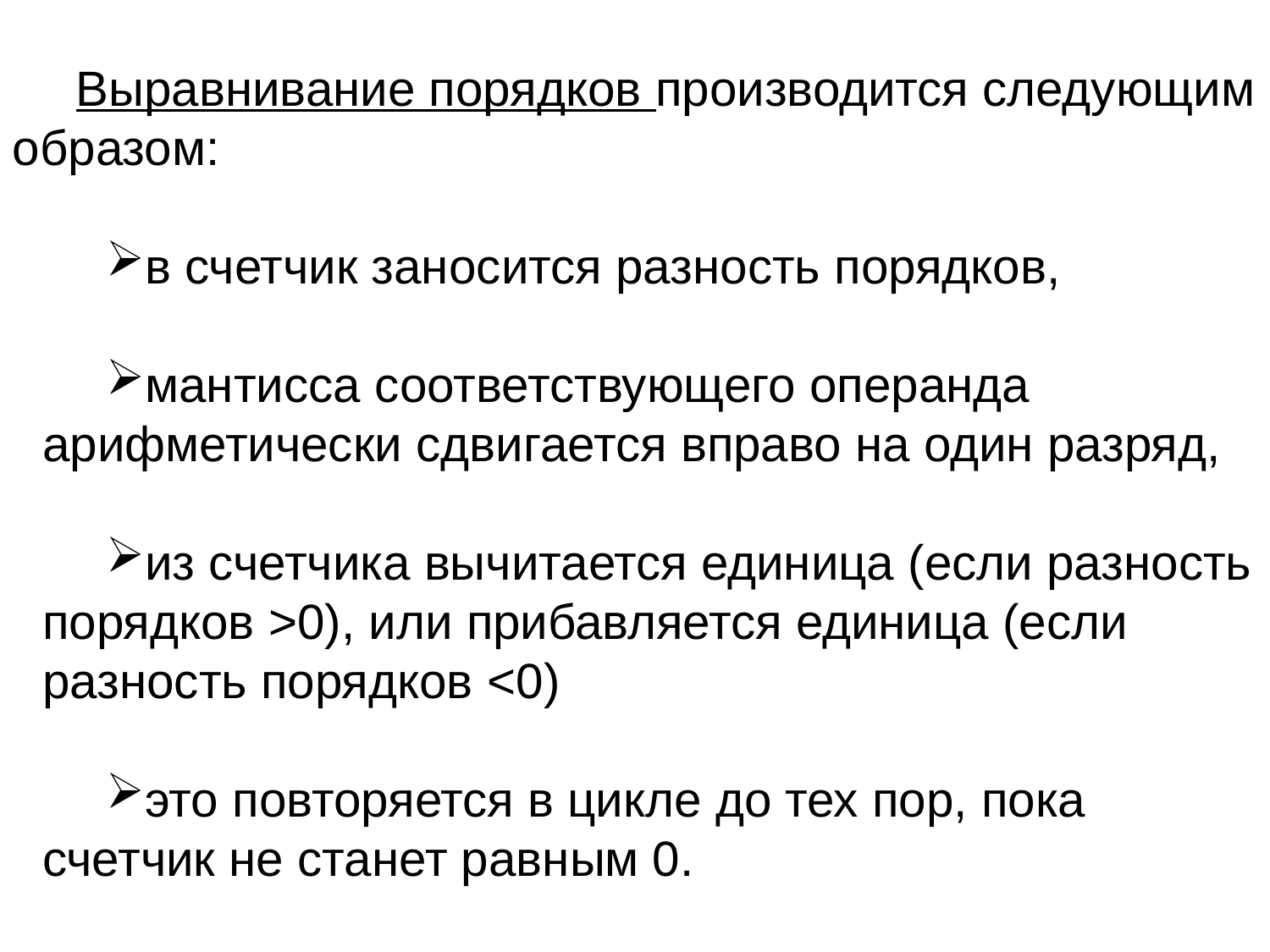

Выравнивание порядков производится следующим образом:

в счетчик заносится разность порядков,

мантисса соответствующего операнда арифметически сдвигается вправо на один разряд,

из счетчика вычитается единица (если разность порядков >0), или прибавляется единица (если разность порядков <0)

это повторяется в цикле до тех пор, пока счетчик не станет равным 0.